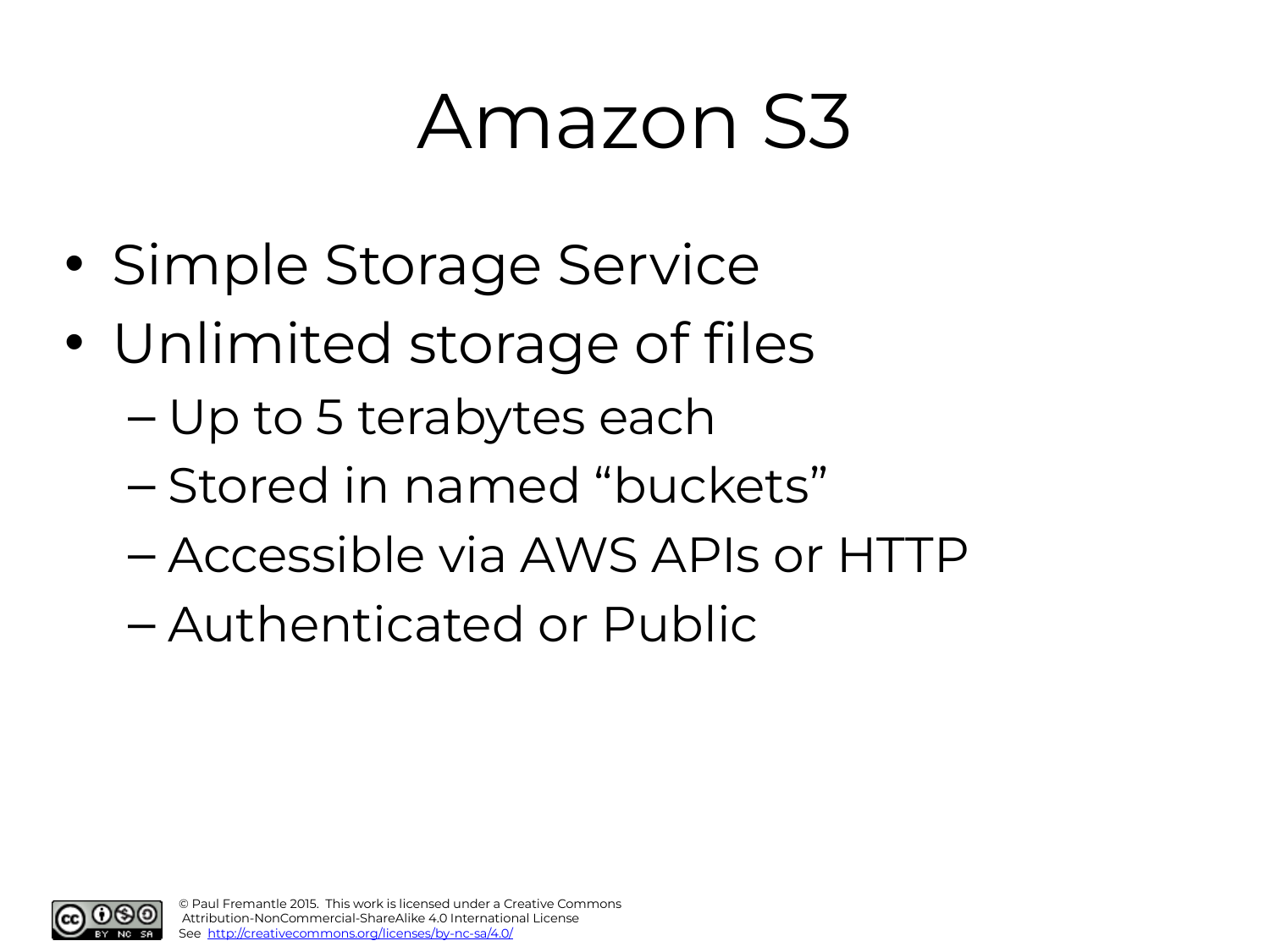

# Amazon S3
Simple Storage Service
Unlimited storage of files
Up to 5 terabytes each
Stored in named “buckets”
Accessible via AWS APIs or HTTP
Authenticated or Public